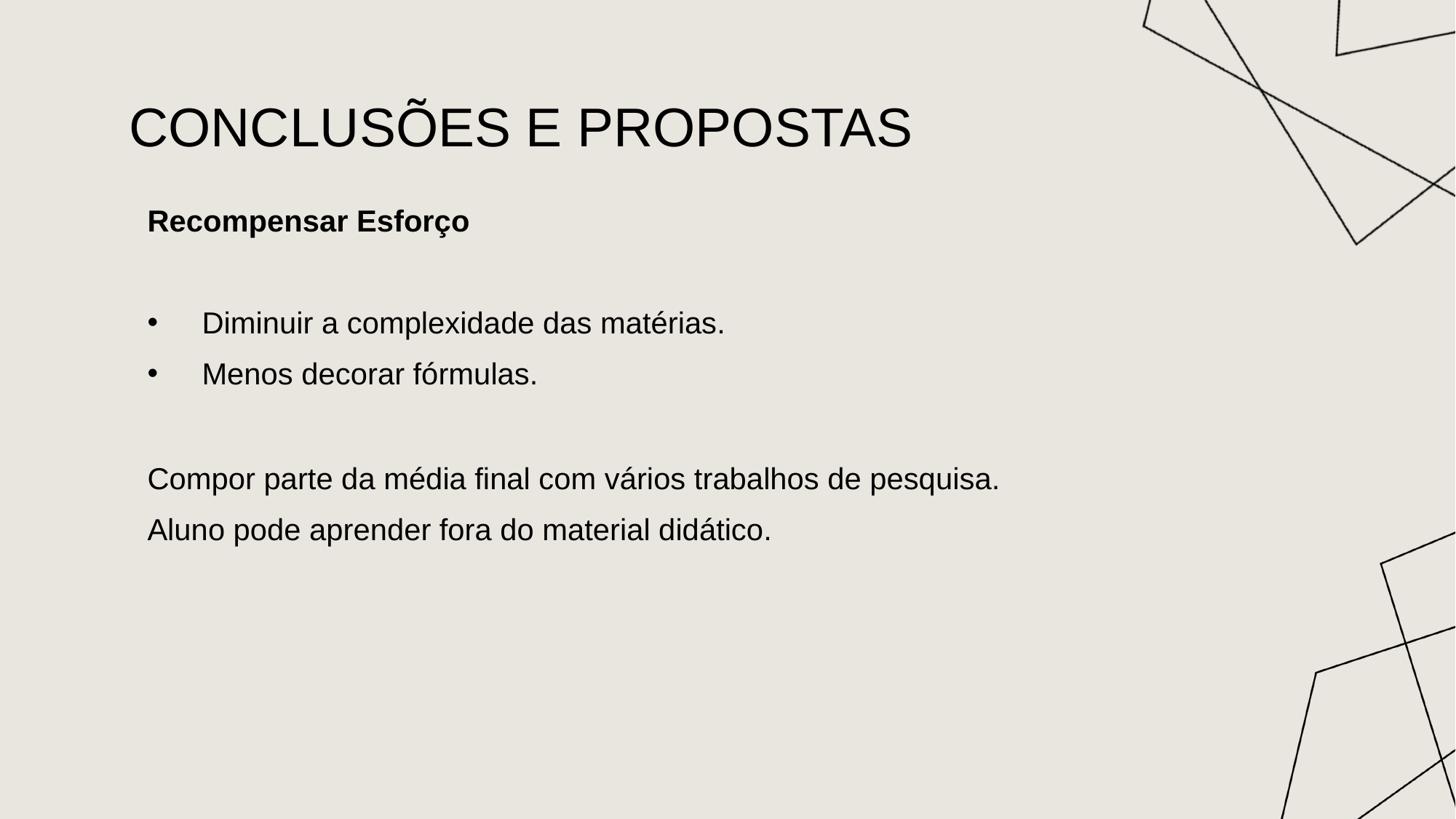

Conclusões e propostas
Recompensar Esforço

Diminuir a complexidade das matérias.
Menos decorar fórmulas.

Compor parte da média final com vários trabalhos de pesquisa.
Aluno pode aprender fora do material didático.